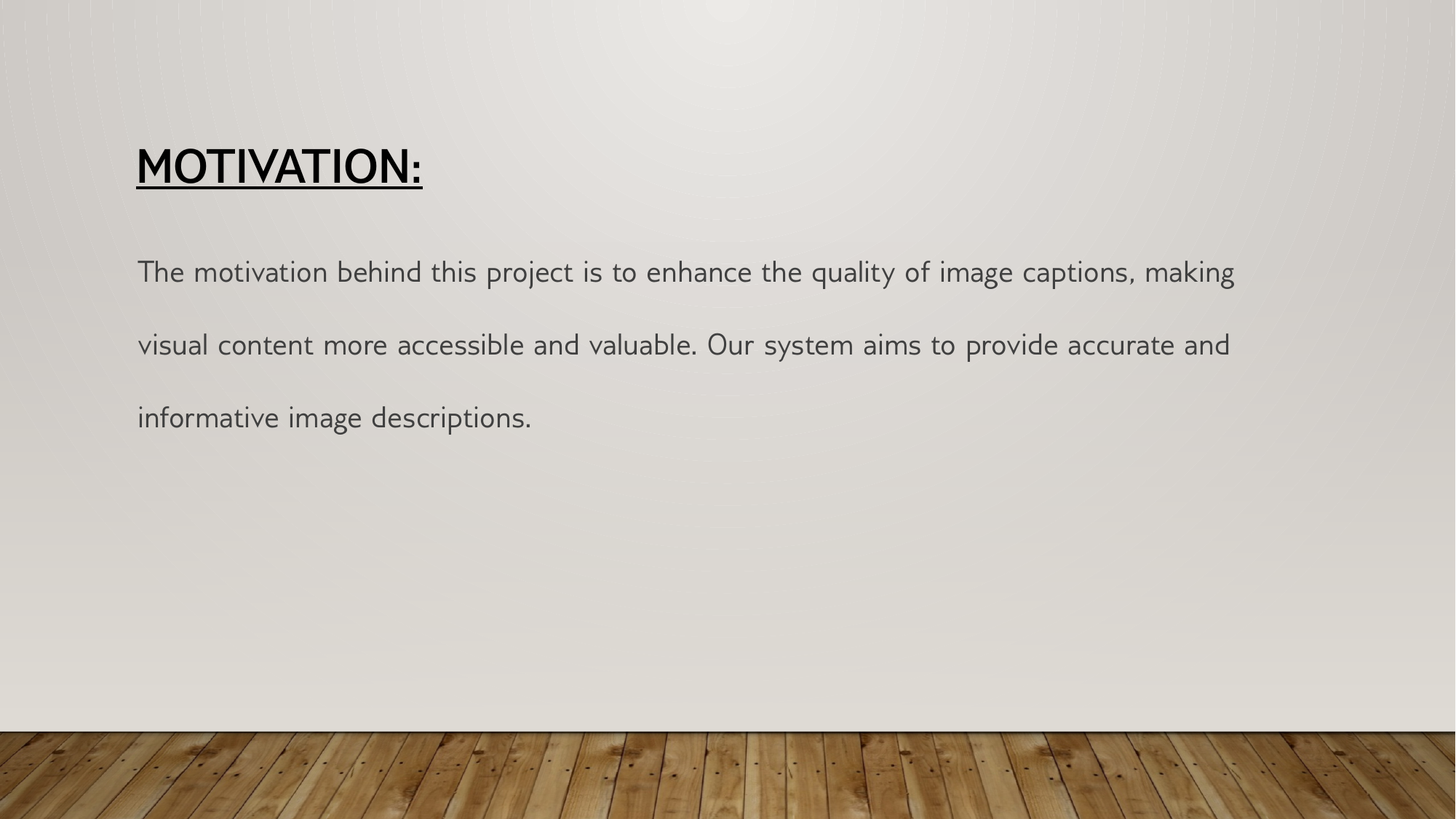

Motivation:
The motivation behind this project is to enhance the quality of image captions, making visual content more accessible and valuable. Our system aims to provide accurate and informative image descriptions.